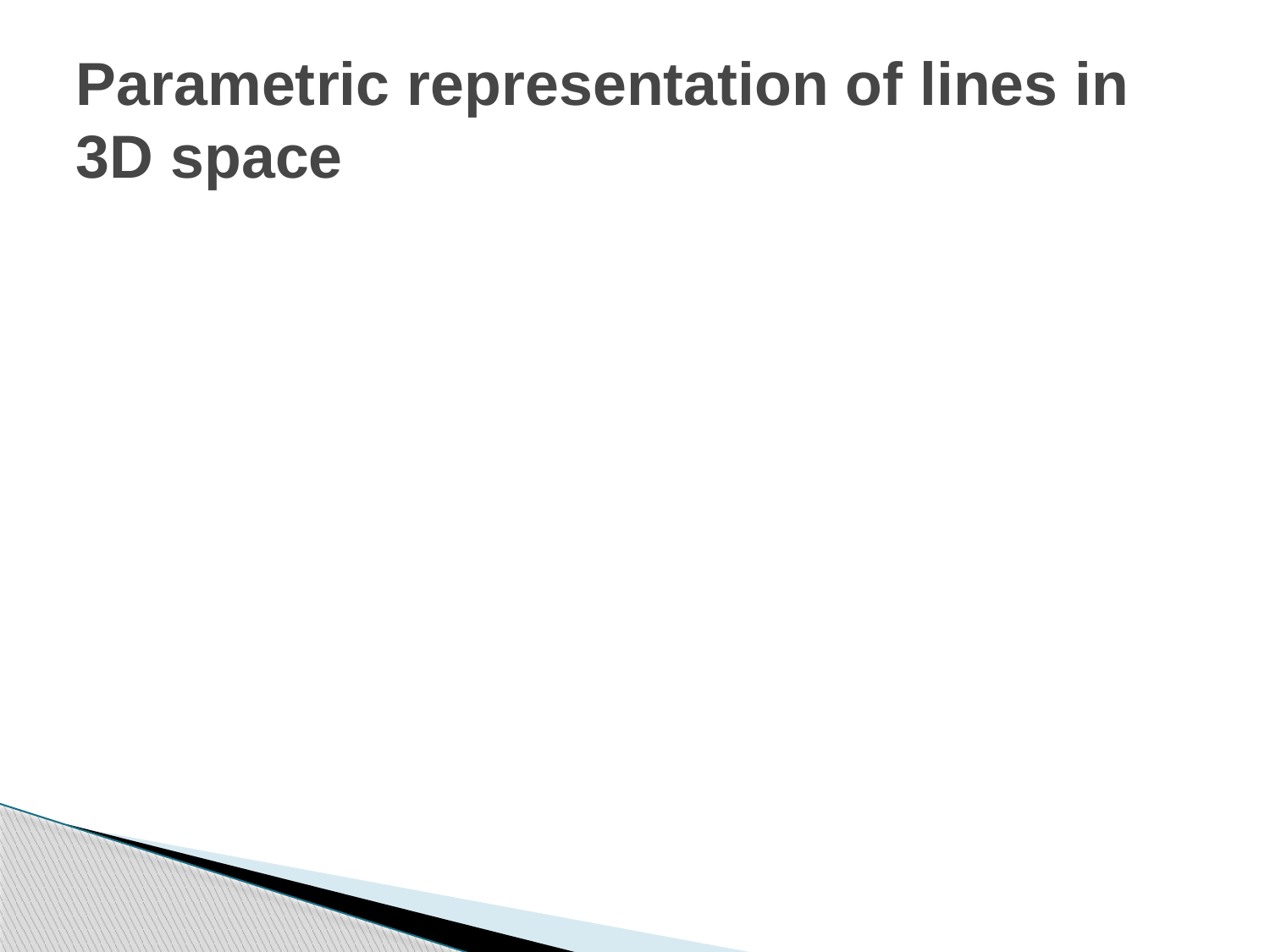

# Parametric representation of lines in 3D space